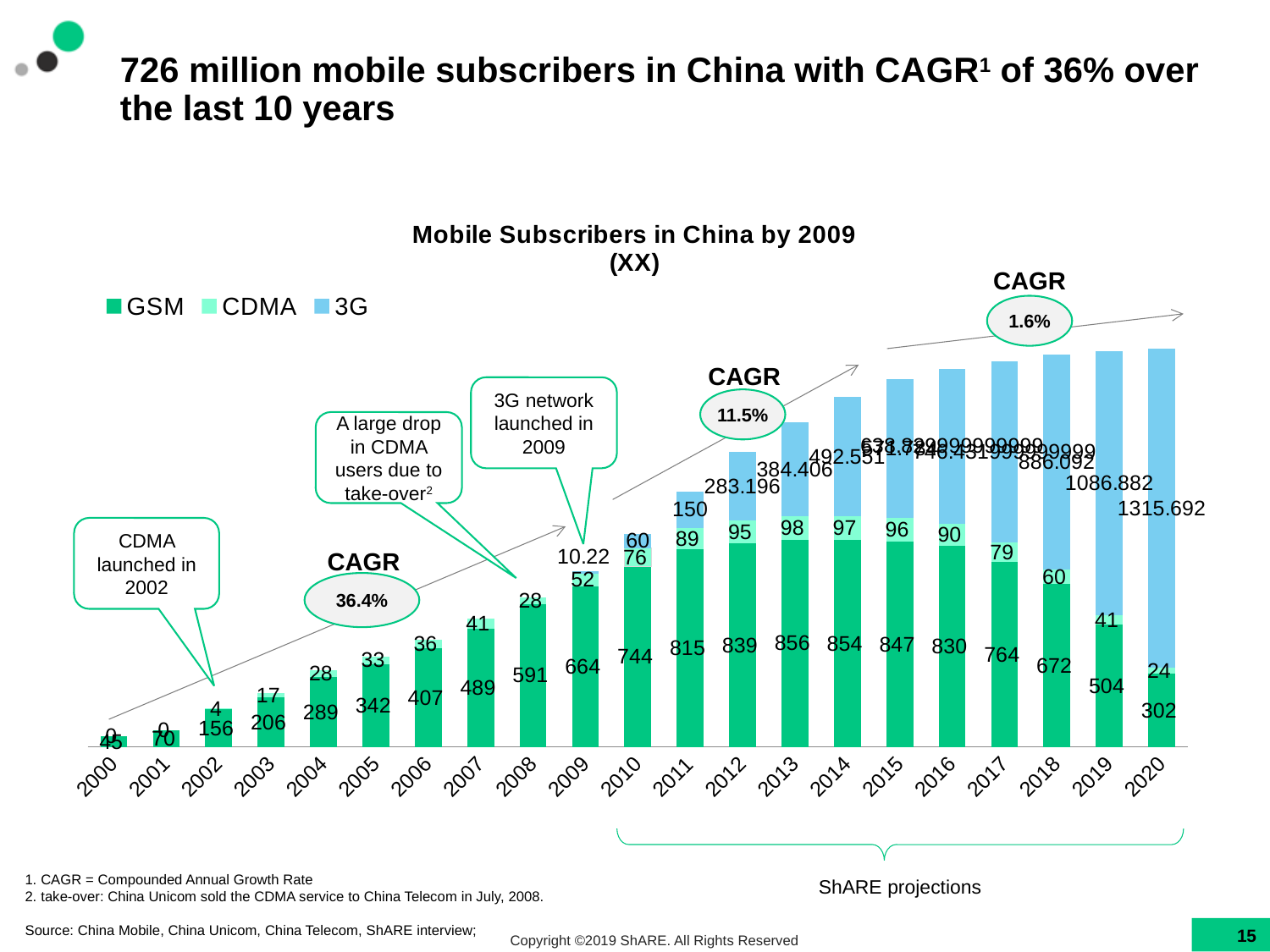

# 726 million mobile subscribers in China with CAGR1 of 36% over the last 10 years

### Chart: Mobile Subscribers in China by 2009
(XX)

| Category | GSM | CDMA | 3G |
|---|---|---|---|
| 2000 | 45.134 | 0.0 | None |
| 2001 | 69.643 | 0.0 | None |
| 2002 | 156.299 | 4.491 | None |
| 2003 | 205.539 | 16.91 | None |
| 2004 | 288.5589999999996 | 27.81400000000001 | None |
| 2005 | 341.7239999999989 | 32.72200000000002 | None |
| 2006 | 407.105 | 36.493 | None |
| 2007 | 488.5229999999996 | 41.097 | None |
| 2008 | 590.615 | 27.91 | None |
| 2009 | 663.72 | 52.02 | 10.22 |
| 2010 | 743.8469999999983 | 75.7215 | 60.0 |
| 2011 | 814.513 | 89.35136999999997 | 150.0 |
| 2012 | 838.9479999999983 | 94.7124522 | 283.196 |
| 2013 | 855.727 | 97.553825766 | 384.4059999999996 |
| 2014 | 854.016 | 97.06605663717 | 492.551 |
| 2015 | 847.1840000000005 | 96.09539607079816 | 571.7840000000004 |
| 2016 | 830.24 | 90.32967230655002 | 638.8299999999994 |
| 2017 | 763.8209999999989 | 78.58681490669885 | 746.4319999999988 |
| 2018 | 672.1619999999994 | 59.72597932909116 | 886.092 |
| 2019 | 504.1209999999998 | 40.61366594378198 | 1086.882 |
| 2020 | 302.4729999999996 | 24.36819956626917 | 1315.692 |
CAGR
1.6%
CAGR
3G network launched in 2009
11.5%
A large drop in CDMA users due to take-over2
CDMA launched in 2002
CAGR

36.4%
1. CAGR = Compounded Annual Growth Rate
2. take-over: China Unicom sold the CDMA service to China Telecom in July, 2008.

Source: China Mobile, China Unicom, China Telecom, ShARE interview;
ShARE projections